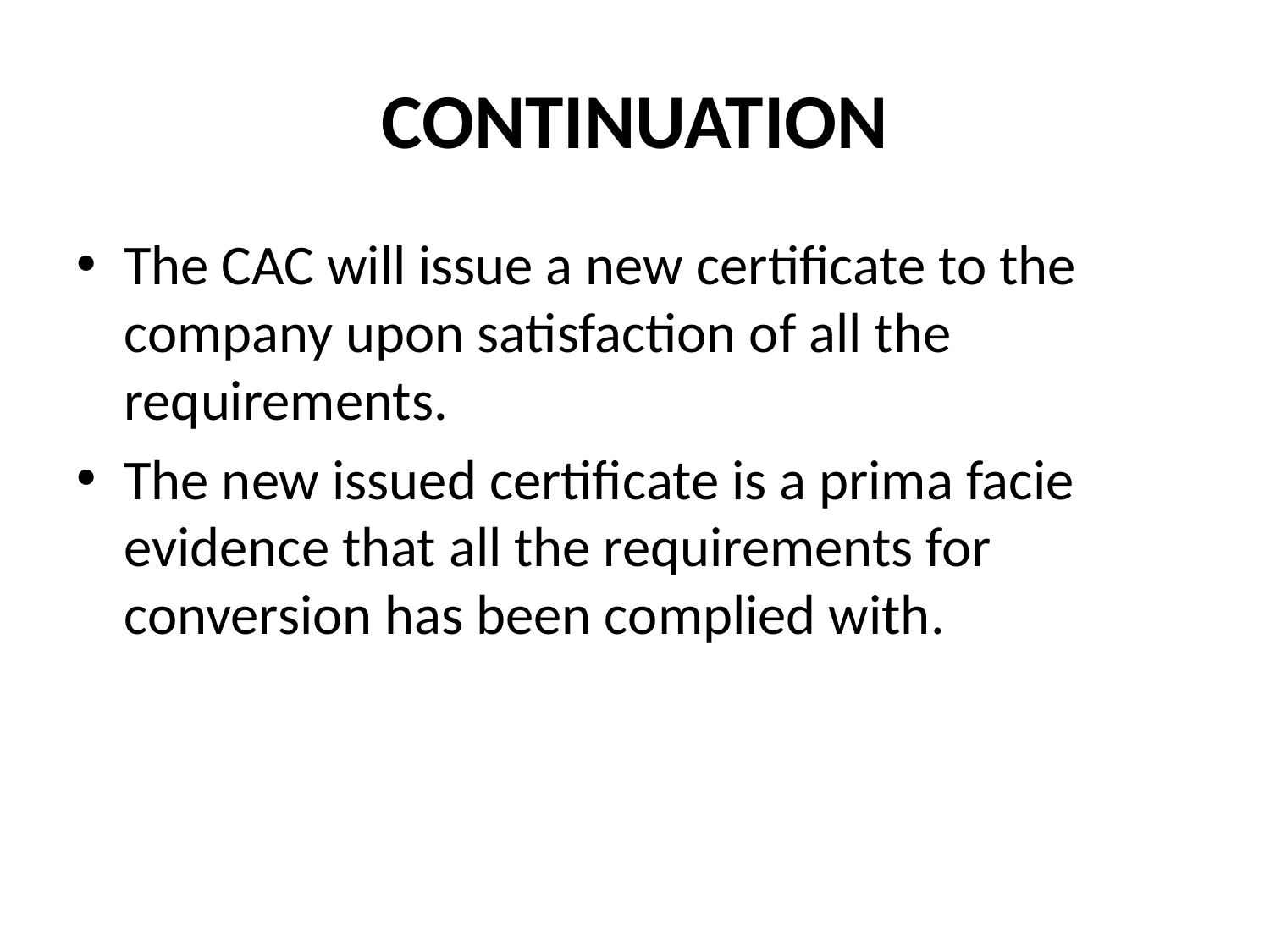

# CONTINUATION
The CAC will issue a new certificate to the company upon satisfaction of all the requirements.
The new issued certificate is a prima facie evidence that all the requirements for conversion has been complied with.